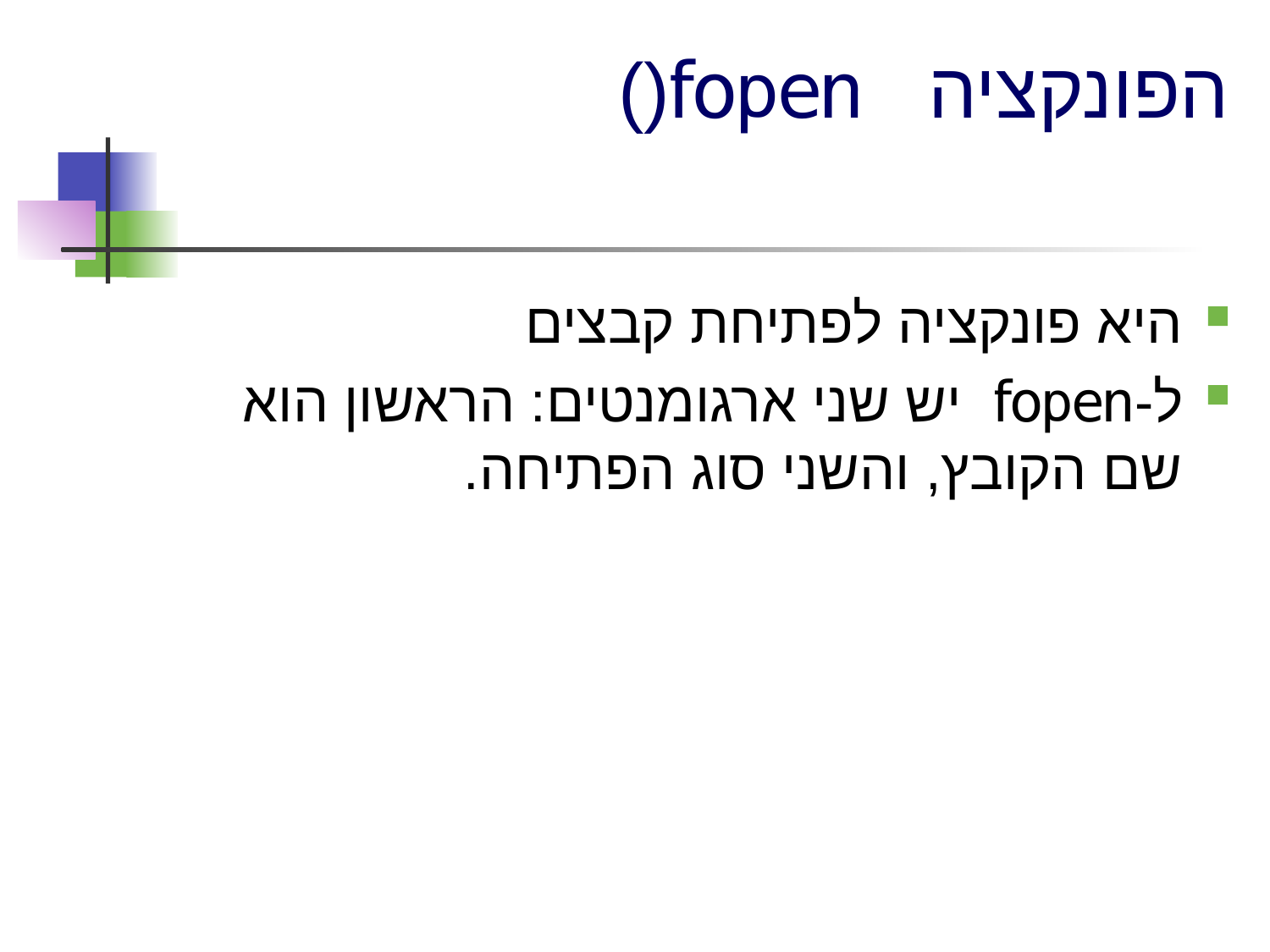

# הפונקציה   fopen()
היא פונקציה לפתיחת קבצים
ל-fopen  יש שני ארגומנטים: הראשון הוא שם הקובץ, והשני סוג הפתיחה.